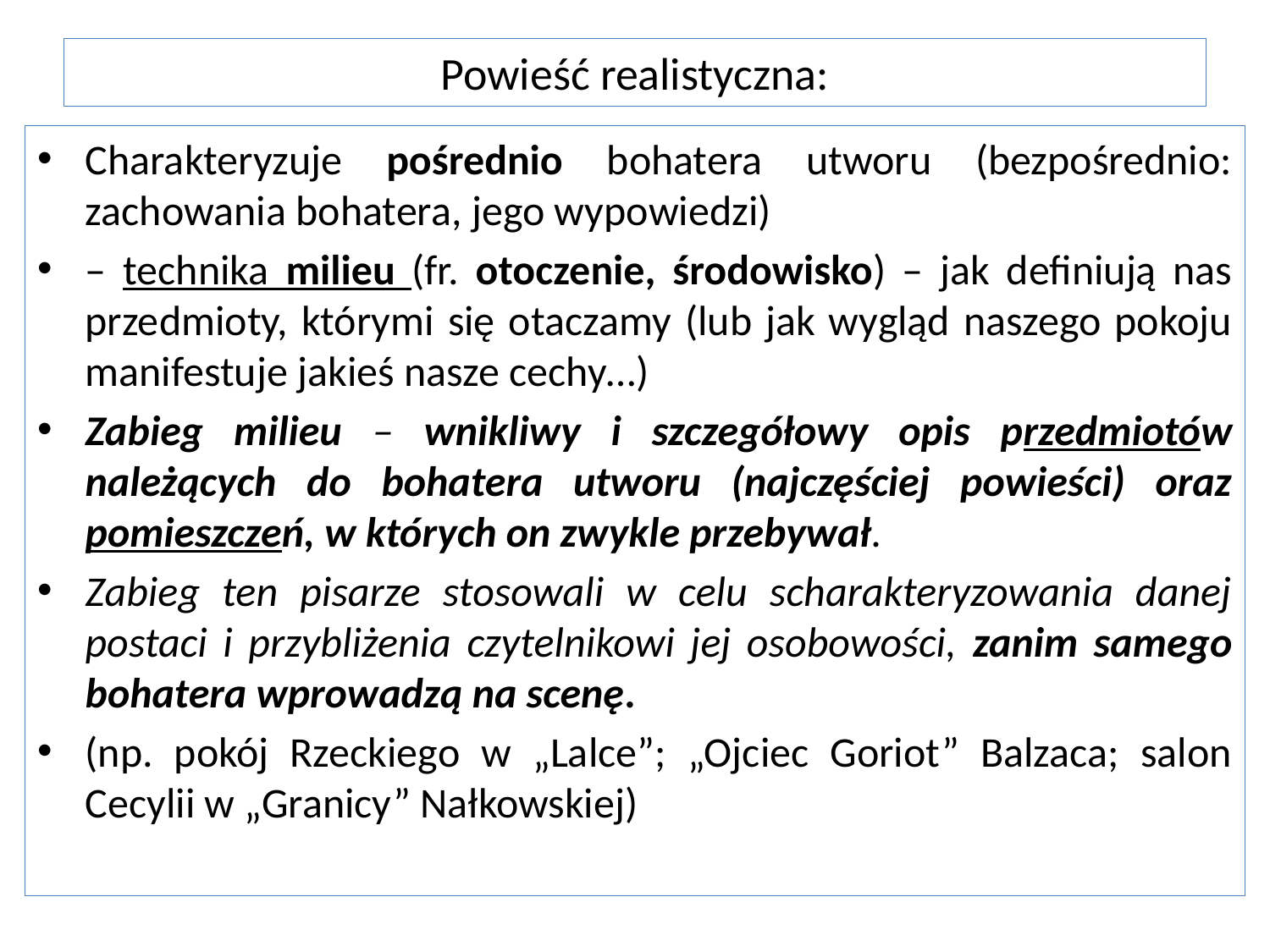

# Powieść realistyczna:
Charakteryzuje pośrednio bohatera utworu (bezpośrednio: zachowania bohatera, jego wypowiedzi)
– technika milieu (fr. otoczenie, środowisko) – jak definiują nas przedmioty, którymi się otaczamy (lub jak wygląd naszego pokoju manifestuje jakieś nasze cechy…)
Zabieg milieu – wnikliwy i szczegółowy opis przedmiotów należących do bohatera utworu (najczęściej powieści) oraz pomieszczeń, w których on zwykle przebywał.
Zabieg ten pisarze stosowali w celu scharakteryzowania danej postaci i przybliżenia czytelnikowi jej osobowości, zanim samego bohatera wprowadzą na scenę.
(np. pokój Rzeckiego w „Lalce”; „Ojciec Goriot” Balzaca; salon Cecylii w „Granicy” Nałkowskiej)